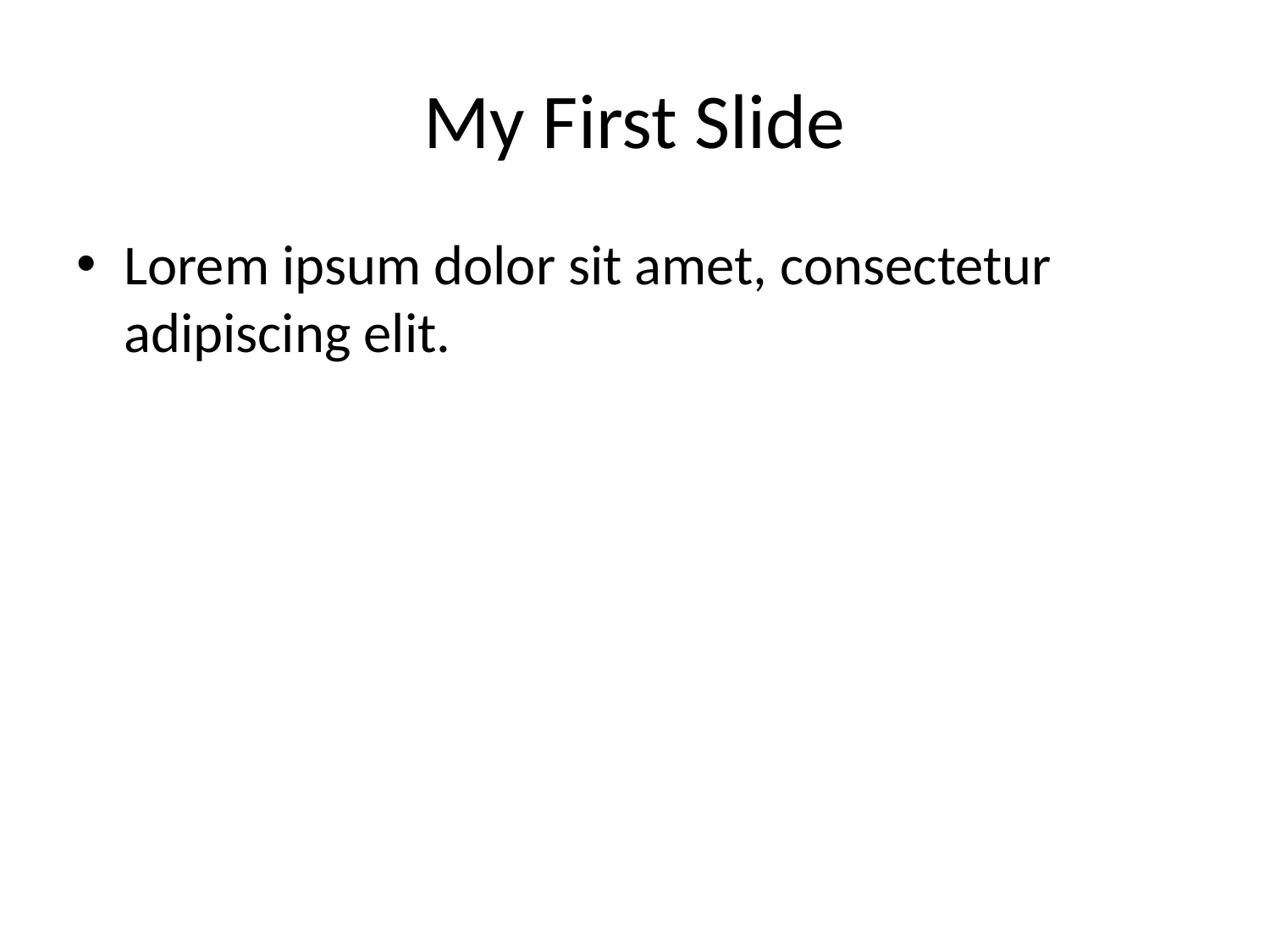

# My First Slide
Lorem ipsum dolor sit amet, consectetur adipiscing elit.